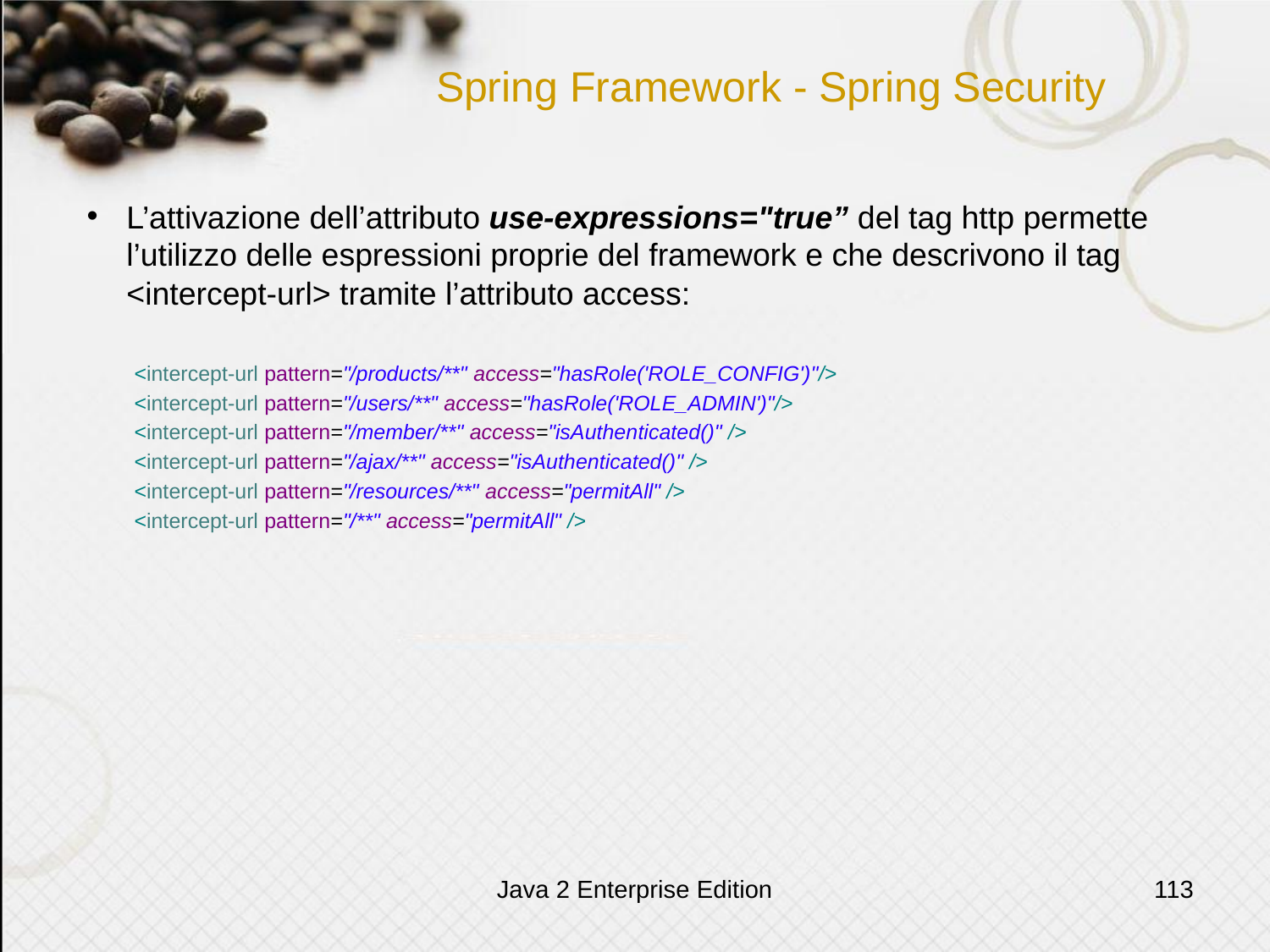

# Spring Framework - Spring Security
L’attivazione dell’attributo use-expressions="true” del tag http permette l’utilizzo delle espressioni proprie del framework e che descrivono il tag <intercept-url> tramite l’attributo access:

        <intercept-url pattern="/products/**" access="hasRole('ROLE_CONFIG')"/>
        <intercept-url pattern="/users/**" access="hasRole('ROLE_ADMIN')"/>
        <intercept-url pattern="/member/**" access="isAuthenticated()" />
        <intercept-url pattern="/ajax/**" access="isAuthenticated()" />
        <intercept-url pattern="/resources/**" access="permitAll" />
        <intercept-url pattern="/**" access="permitAll" />
Java 2 Enterprise Edition
113